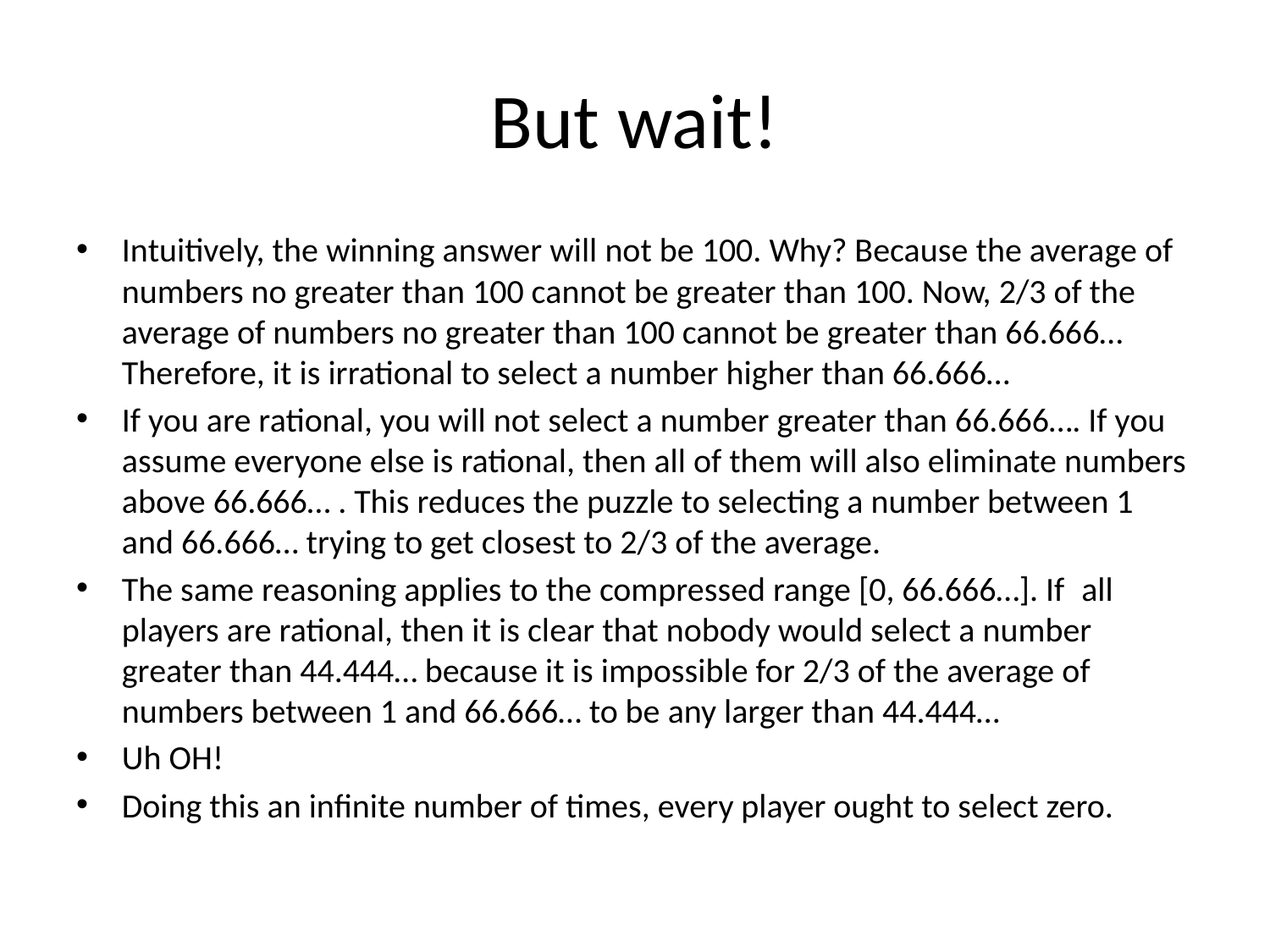

# But wait!
Intuitively, the winning answer will not be 100. Why? Because the average of numbers no greater than 100 cannot be greater than 100. Now, 2/3 of the average of numbers no greater than 100 cannot be greater than 66.666… Therefore, it is irrational to select a number higher than 66.666…
If you are rational, you will not select a number greater than 66.666…. If you assume everyone else is rational, then all of them will also eliminate numbers above 66.666… . This reduces the puzzle to selecting a number between 1 and 66.666… trying to get closest to 2/3 of the average.
The same reasoning applies to the compressed range [0, 66.666…]. If  all players are rational, then it is clear that nobody would select a number greater than 44.444… because it is impossible for 2/3 of the average of numbers between 1 and 66.666… to be any larger than 44.444…
Uh OH!
Doing this an infinite number of times, every player ought to select zero.